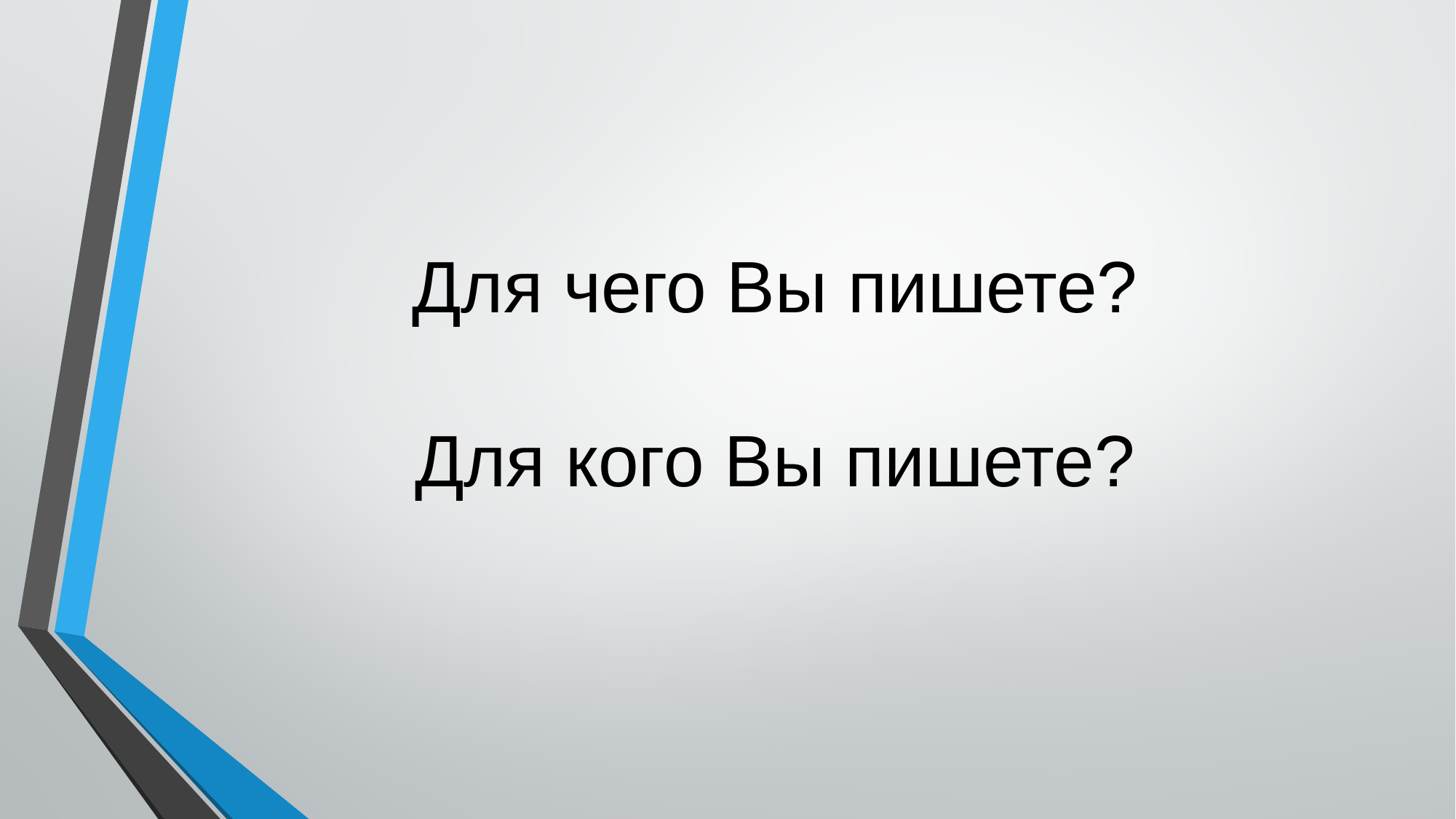

# Для чего Вы пишете? Для кого Вы пишете?